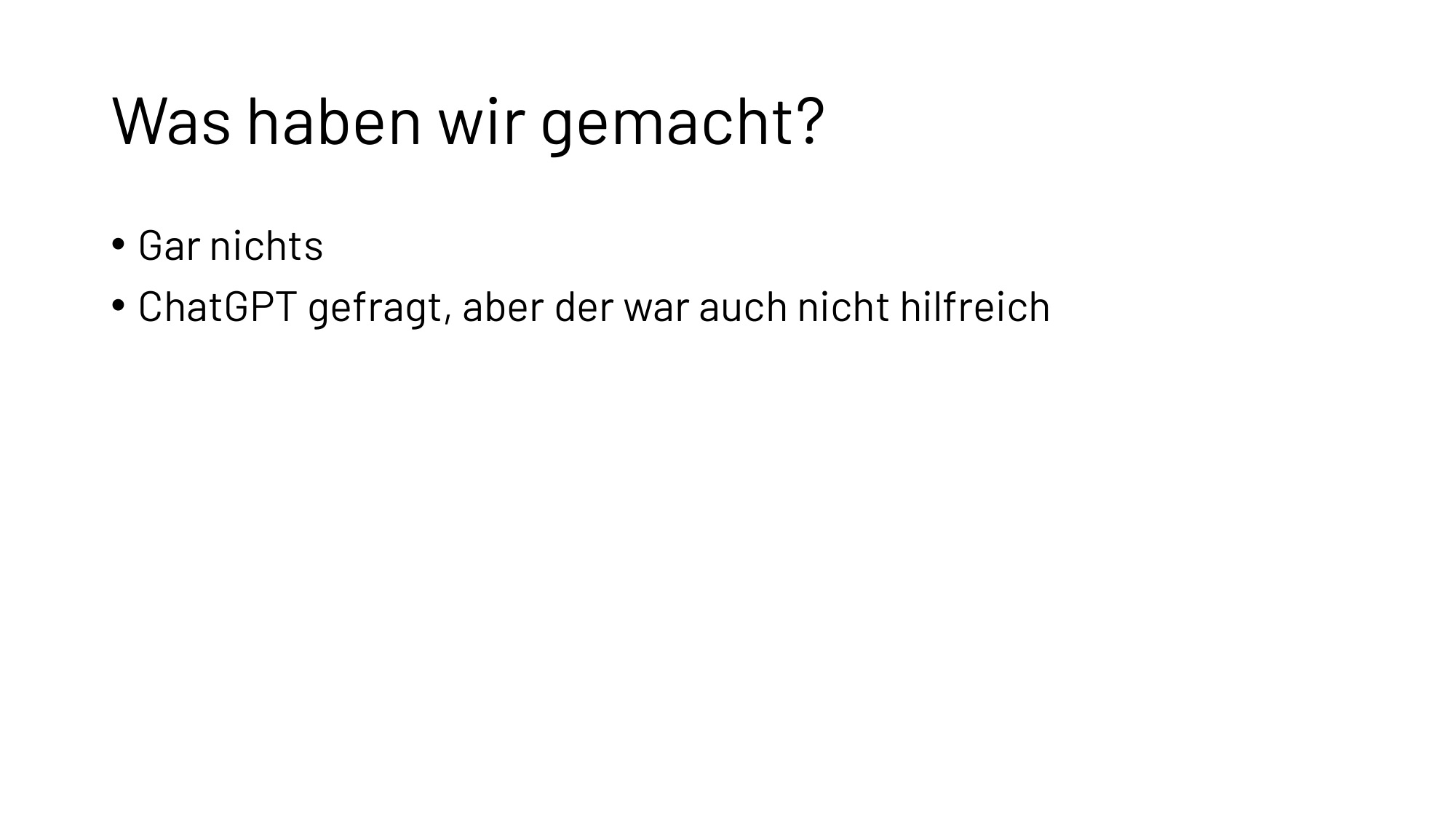

# Was haben wir gemacht?
Gar nichts
ChatGPT gefragt, aber der war auch nicht hilfreich